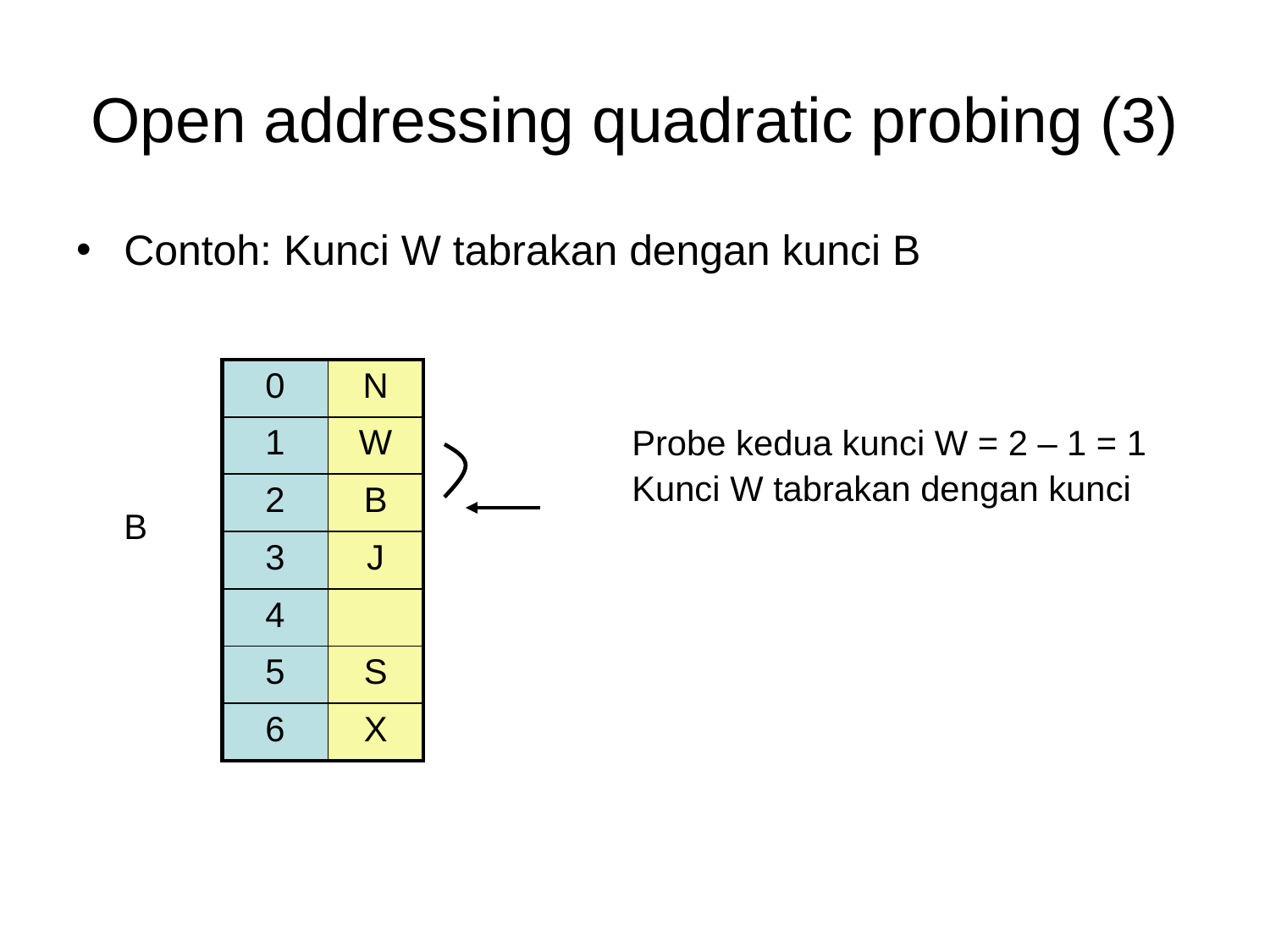

# Open addressing quadratic probing (3)
Contoh: Kunci W tabrakan dengan kunci B

					Probe kedua kunci W = 2 – 1 = 1
					Kunci W tabrakan dengan kunci B

| 0 | N |
| --- | --- |
| 1 | W |
| 2 | B |
| 3 | J |
| 4 |  |
| 5 | S |
| 6 | X |